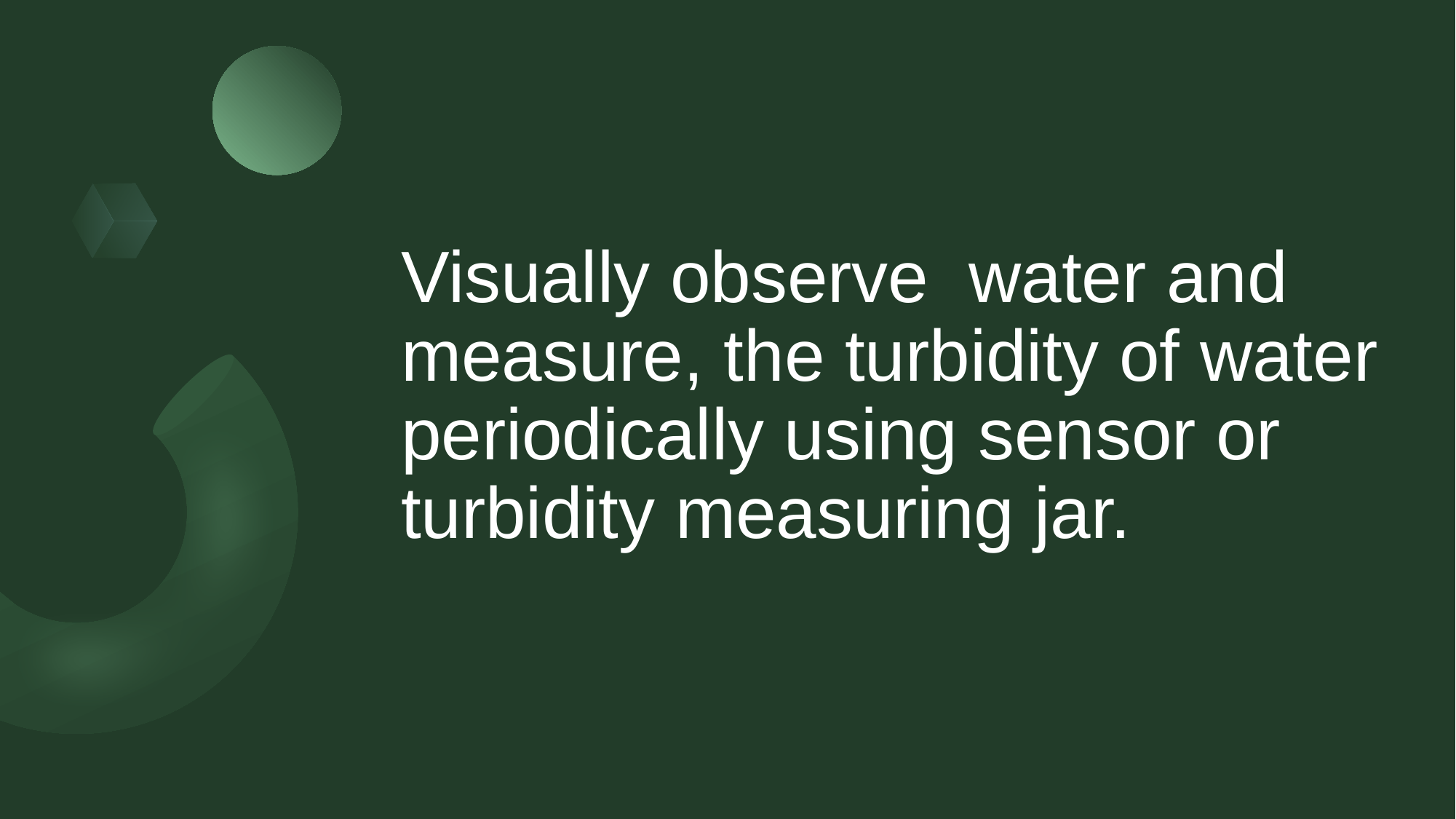

# Visually observe  water and measure, the turbidity of water periodically using sensor or turbidity measuring jar.